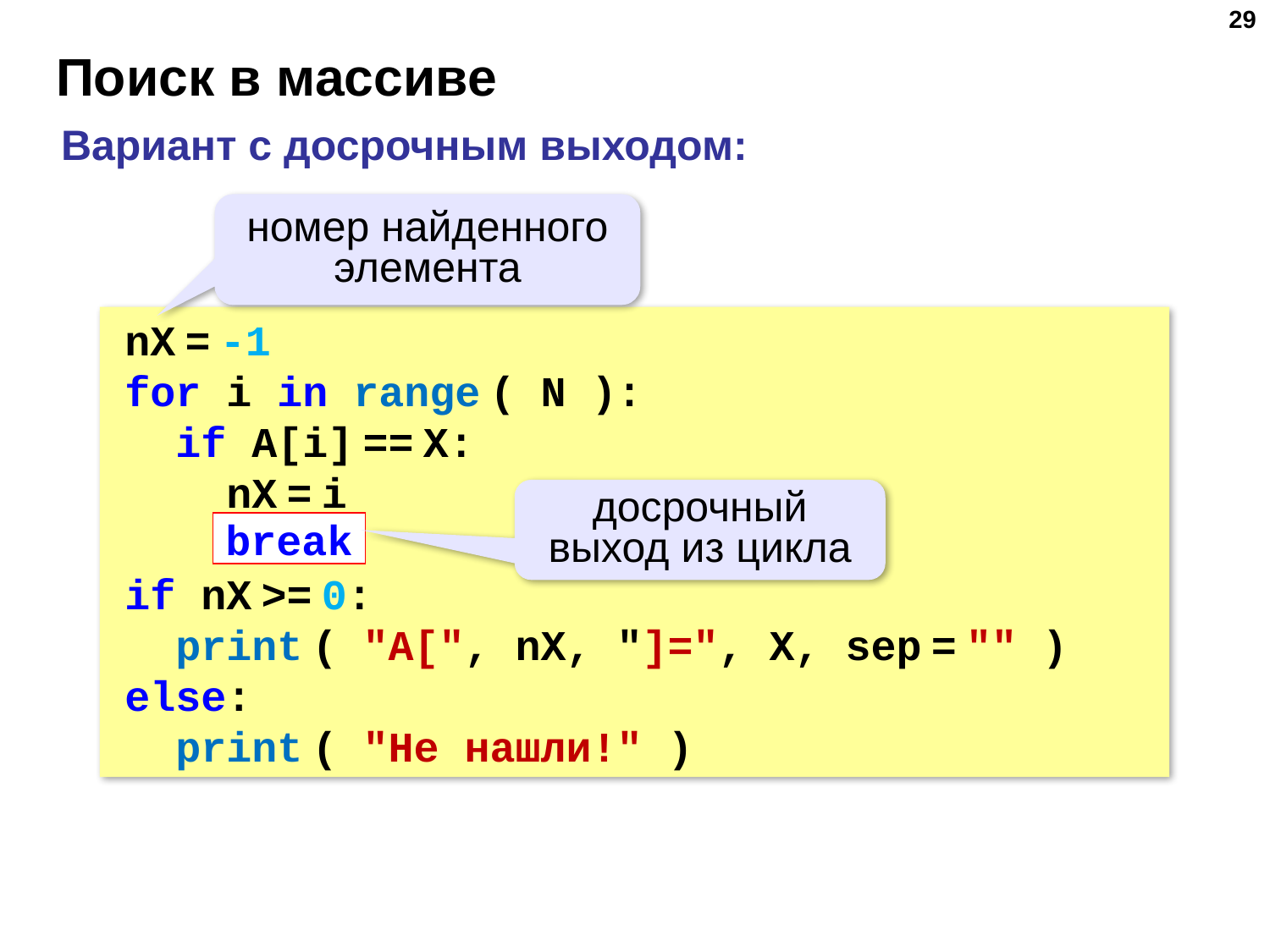

29
# Поиск в массиве
Вариант с досрочным выходом:
номер найденного элемента
nX = -1
for i in range ( N ):
  if A[i] == X:
    nX = i
    break
if nX >= 0:
  print ( "A[", nX, "]=", X, sep = "" )
else:
  print ( "Не нашли!" )
досрочный выход из цикла
break